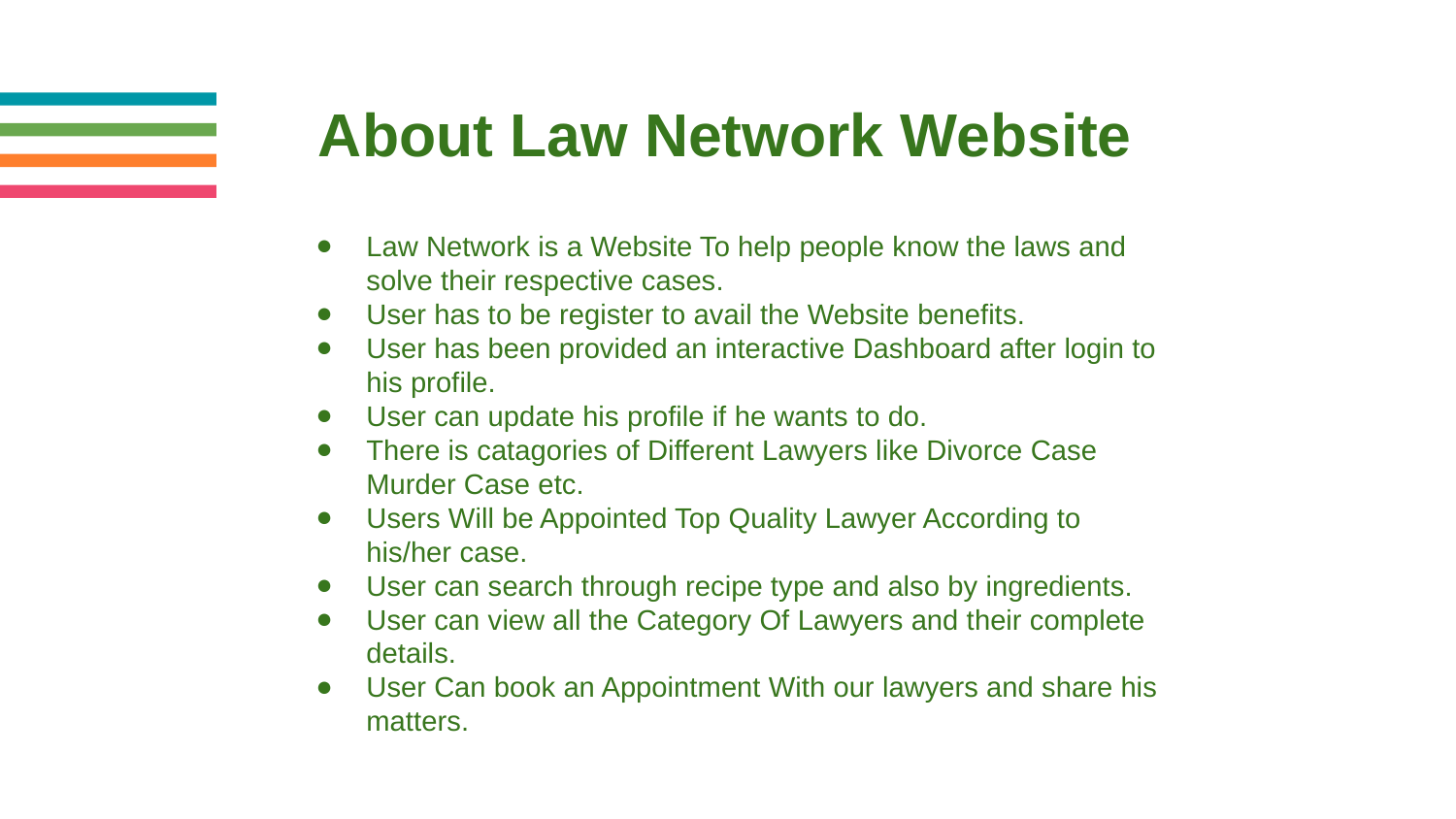

# About Law Network Website
Law Network is a Website To help people know the laws and solve their respective cases.
User has to be register to avail the Website benefits.
User has been provided an interactive Dashboard after login to his profile.
User can update his profile if he wants to do.
There is catagories of Different Lawyers like Divorce Case Murder Case etc.
Users Will be Appointed Top Quality Lawyer According to his/her case.
User can search through recipe type and also by ingredients.
User can view all the Category Of Lawyers and their complete details.
User Can book an Appointment With our lawyers and share his matters.